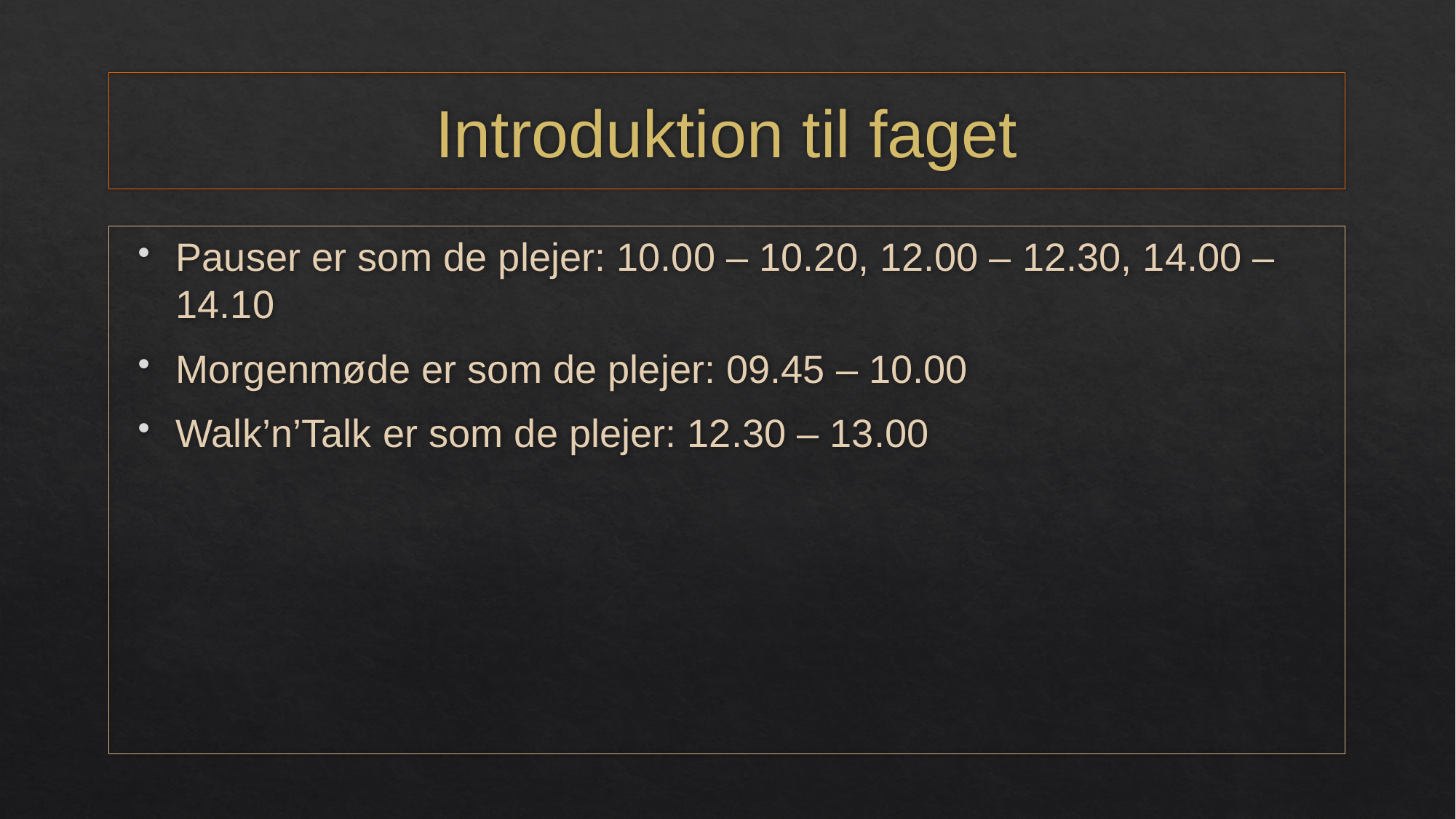

# Introduktion til faget
Pauser er som de plejer: 10.00 – 10.20, 12.00 – 12.30, 14.00 – 14.10
Morgenmøde er som de plejer: 09.45 – 10.00
Walk’n’Talk er som de plejer: 12.30 – 13.00